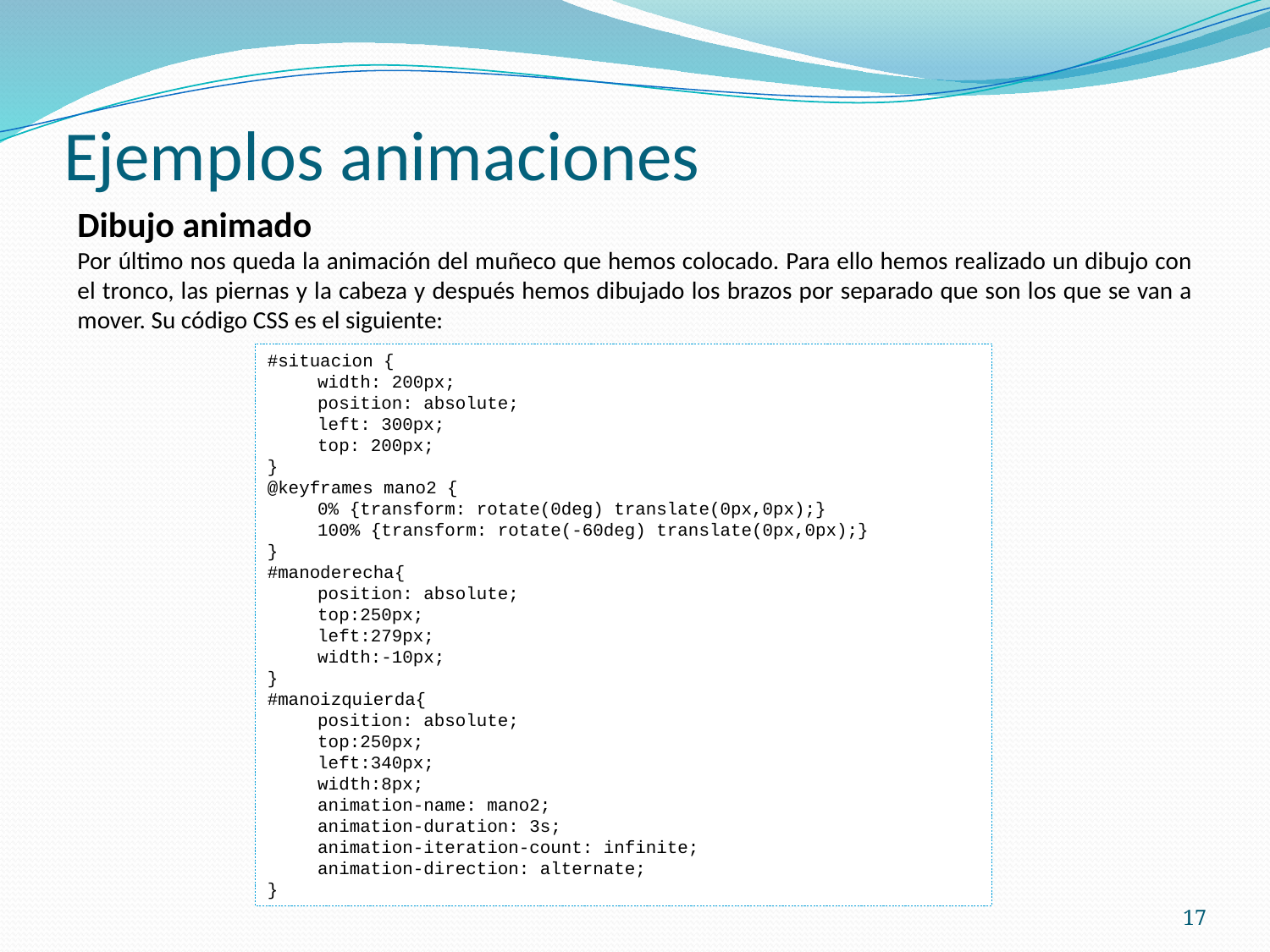

# Ejemplos animaciones
Dibujo animado
Por último nos queda la animación del muñeco que hemos colocado. Para ello hemos realizado un dibujo con el tronco, las piernas y la cabeza y después hemos dibujado los brazos por separado que son los que se van a mover. Su código CSS es el siguiente:

#situacion {
width: 200px;
position: absolute;
left: 300px;
top: 200px;
}
@keyframes mano2 {
0% {transform: rotate(0deg) translate(0px,0px);}
100% {transform: rotate(-60deg) translate(0px,0px);}
}
#manoderecha{
position: absolute;
top:250px;
left:279px;
width:-10px;
}
#manoizquierda{
position: absolute;
top:250px;
left:340px;
width:8px;
animation-name: mano2;
animation-duration: 3s;
animation-iteration-count: infinite;
animation-direction: alternate;
}
17